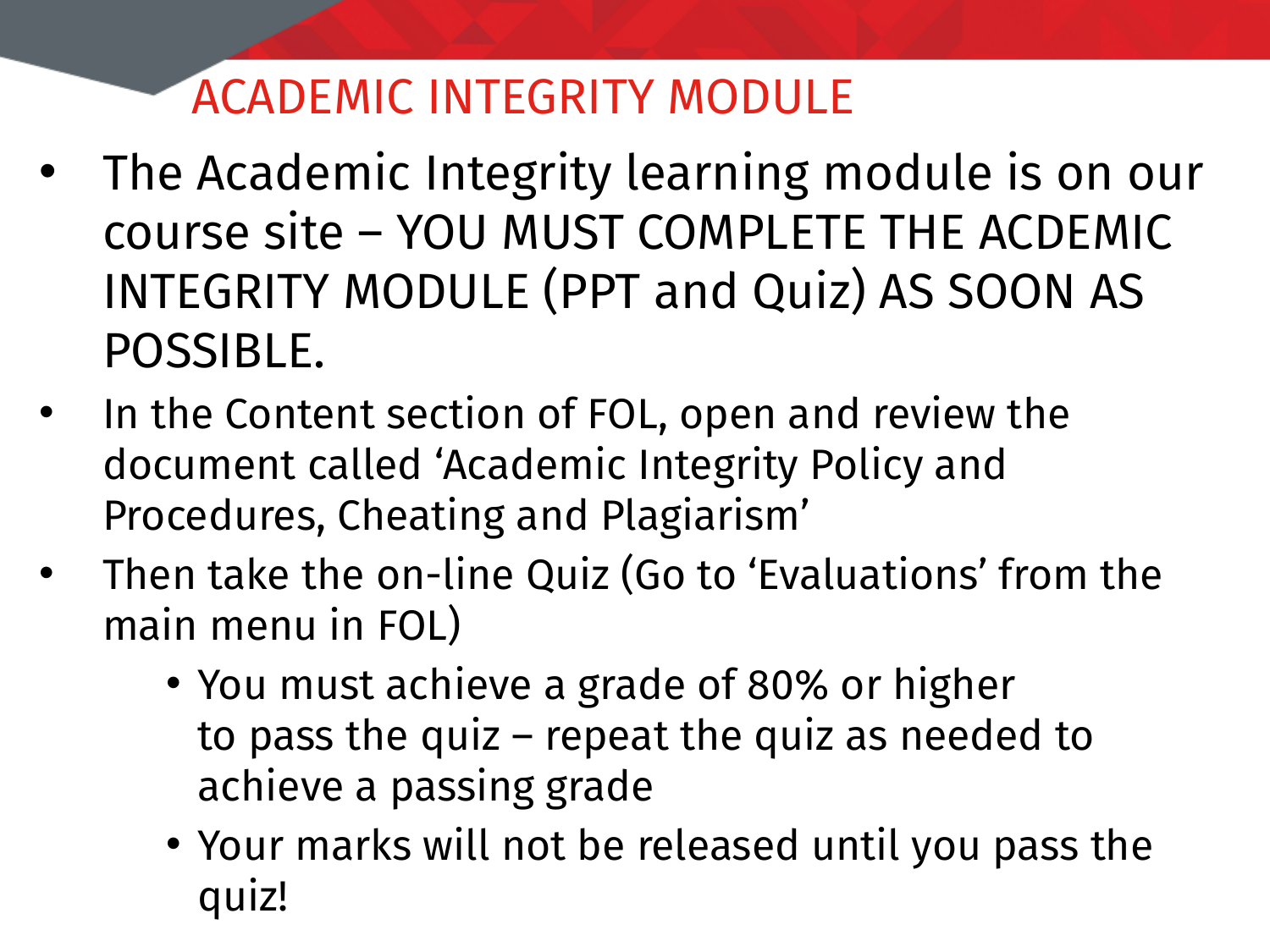

# Academic Integrity Module
The Academic Integrity learning module is on our course site – YOU MUST COMPLETE THE ACDEMIC INTEGRITY MODULE (PPT and Quiz) AS SOON AS POSSIBLE.
In the Content section of FOL, open and review the document called ‘Academic Integrity Policy and Procedures, Cheating and Plagiarism’
Then take the on-line Quiz (Go to ‘Evaluations’ from the main menu in FOL)
You must achieve a grade of 80% or higher
to pass the quiz – repeat the quiz as needed to achieve a passing grade
Your marks will not be released until you pass the quiz!

1-21